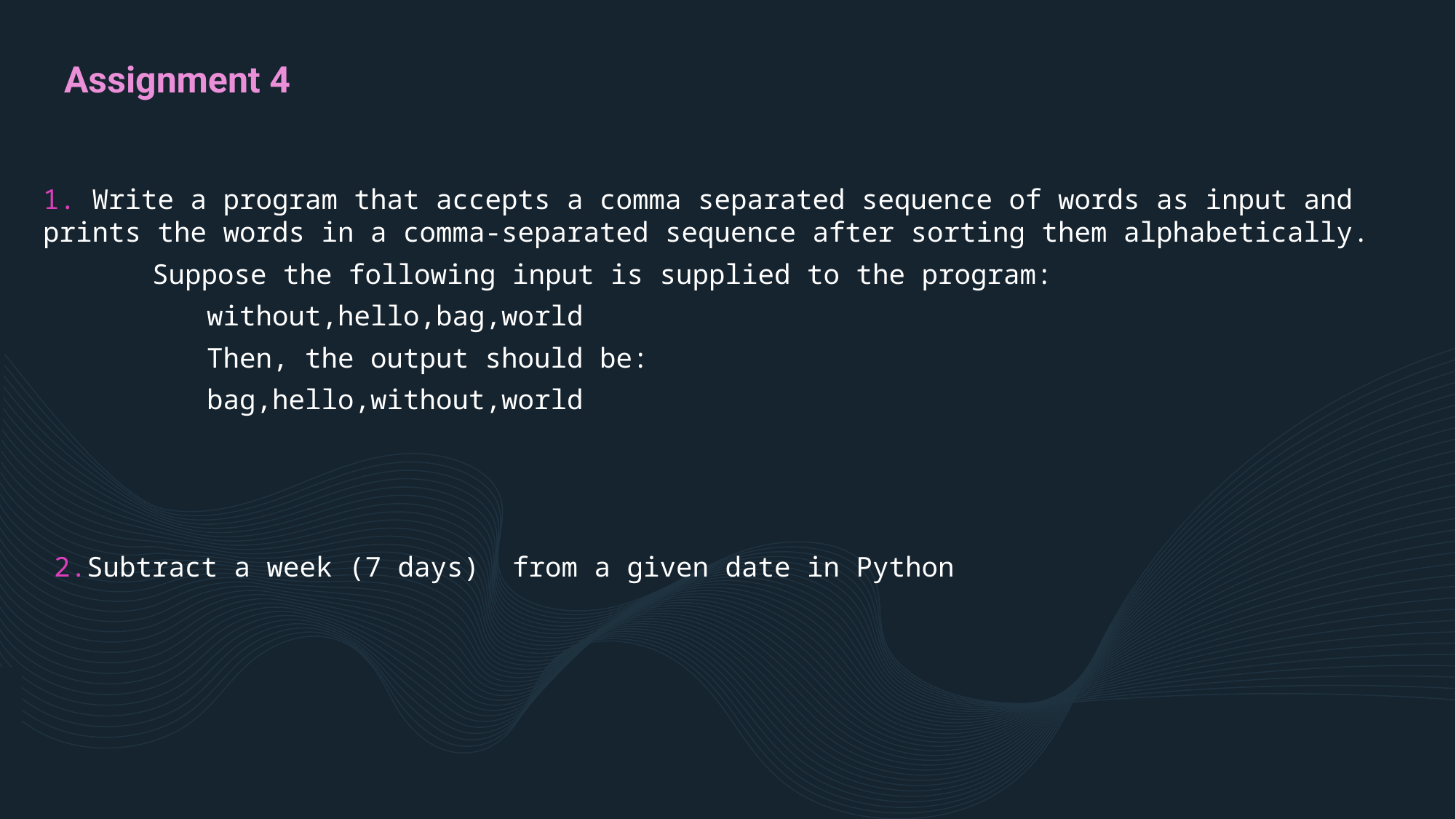

# Assignment 4
1. Write a program that accepts a comma separated sequence of words as input and prints the words in a comma-separated sequence after sorting them alphabetically.
	Suppose the following input is supplied to the program:
without,hello,bag,world
Then, the output should be:
bag,hello,without,world

2.Subtract a week (7 days)  from a given date in Python